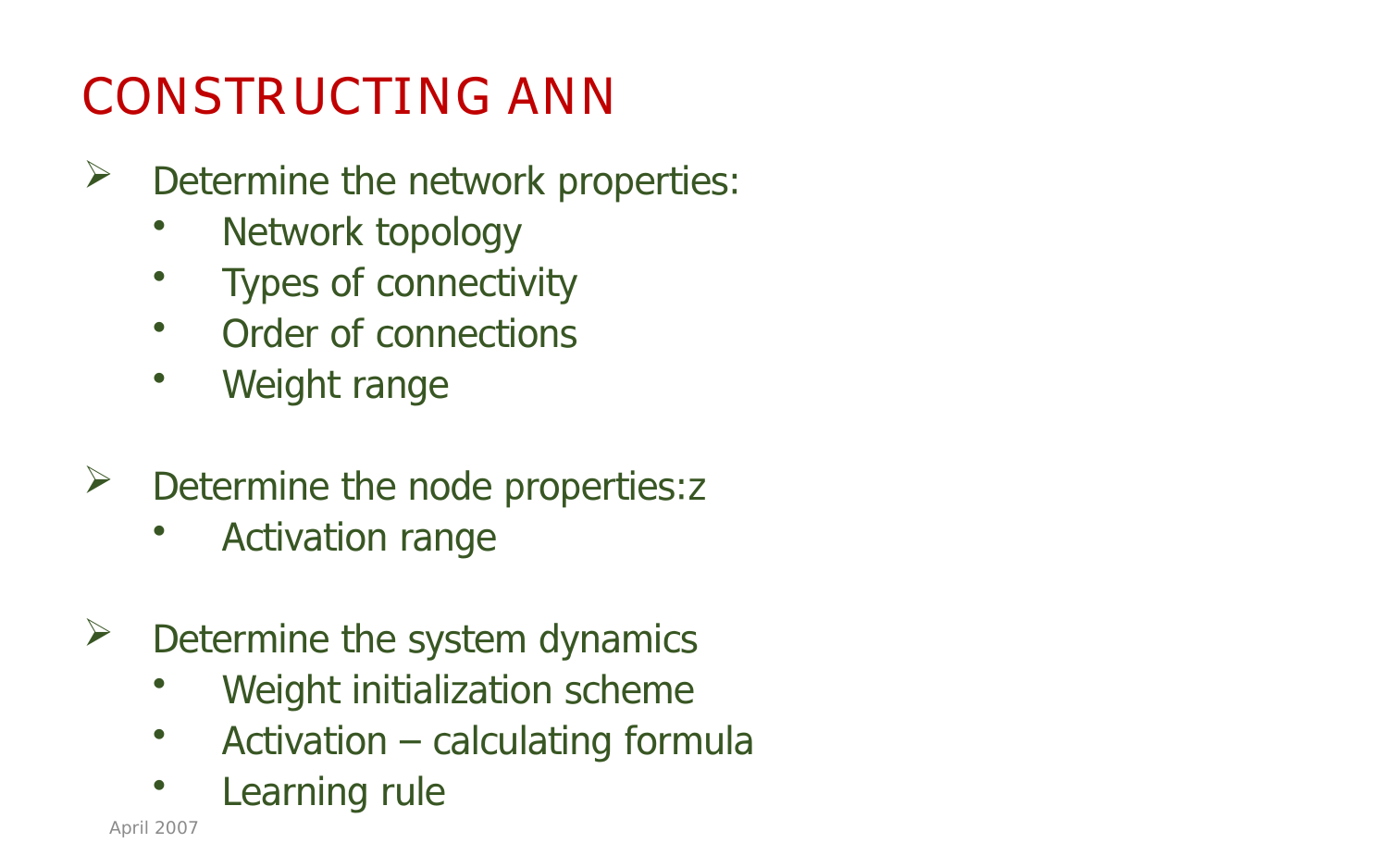

CONSTRUCTING ANN
Determine the network properties:
Network topology
Types of connectivity
Order of connections
Weight range

Determine the node properties:z
Activation range

Determine the system dynamics
Weight initialization scheme
Activation – calculating formula
Learning rule
April 2007